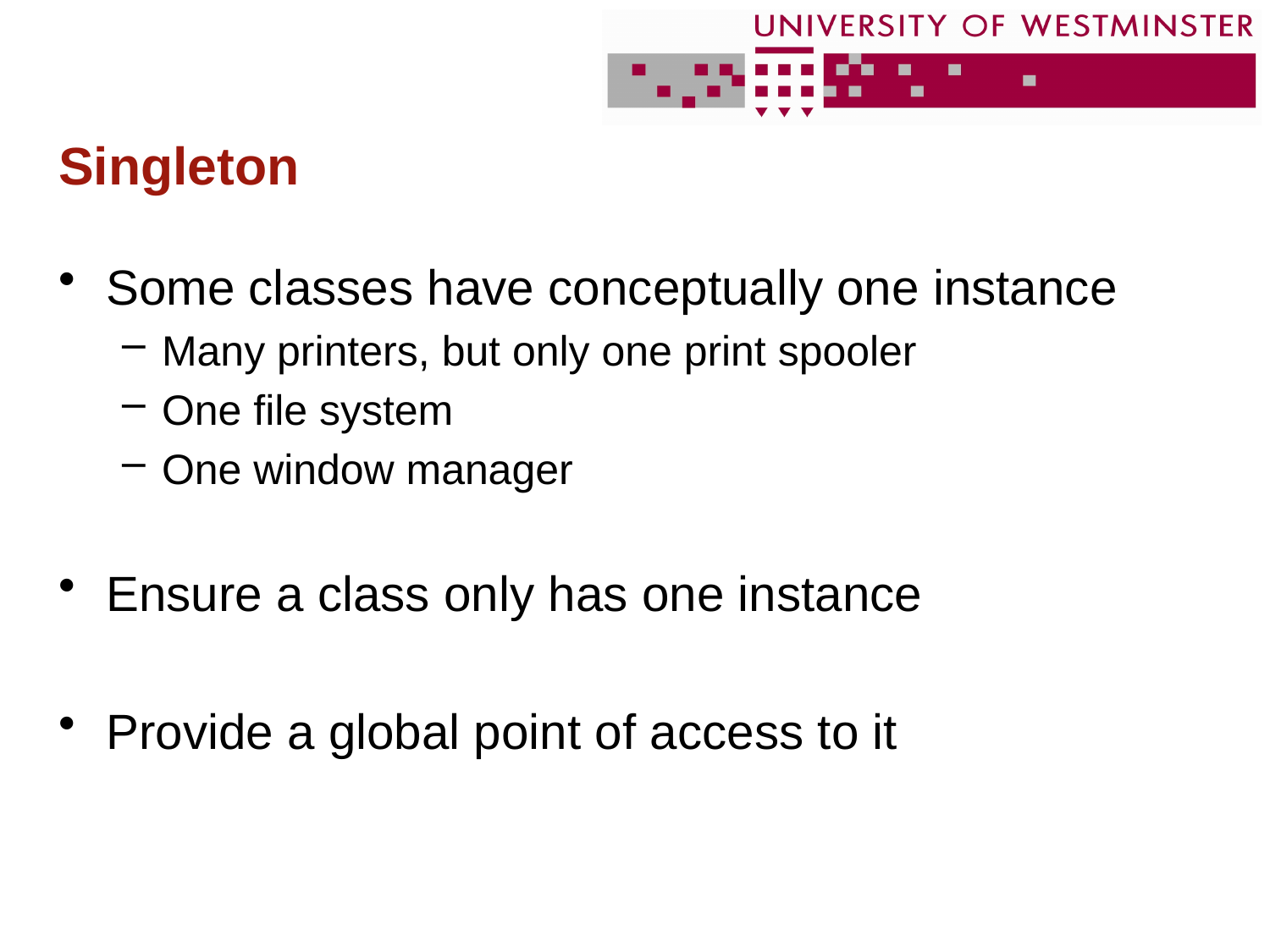

# Singleton
Some classes have conceptually one instance
Many printers, but only one print spooler
One file system
One window manager

Ensure a class only has one instance

Provide a global point of access to it